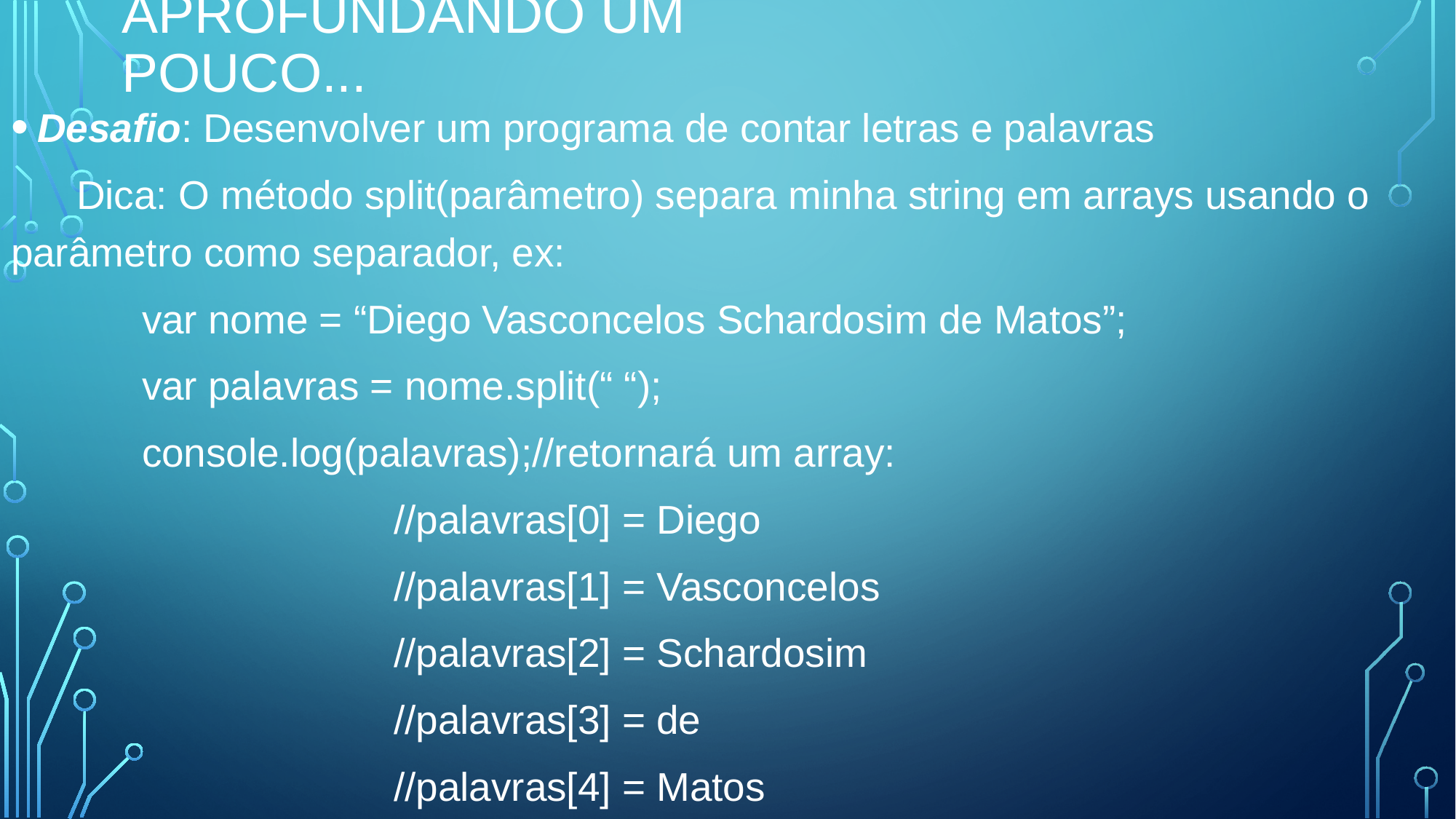

# Aprofundando um pouco...
Desafio: Desenvolver um programa de contar letras e palavras
	Dica: O método split(parâmetro) separa minha string em arrays usando o parâmetro como separador, ex:
		var nome = “Diego Vasconcelos Schardosim de Matos”;
		var palavras = nome.split(“ “);
		console.log(palavras);//retornará um array:
					     //palavras[0] = Diego
					     //palavras[1] = Vasconcelos
					     //palavras[2] = Schardosim
					     //palavras[3] = de
					     //palavras[4] = Matos